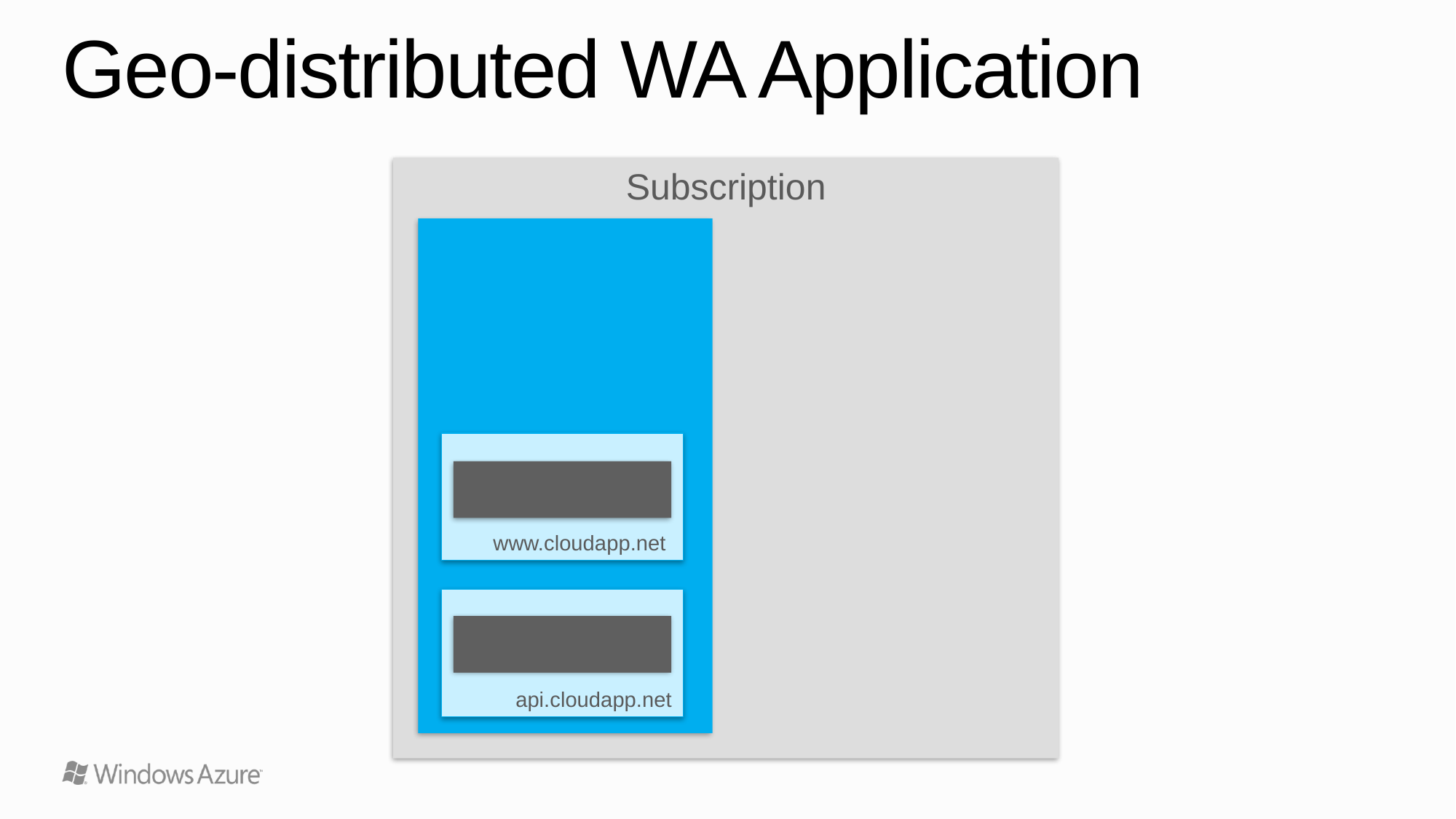

# Geo-distributed WA Application
Subscription
Region A – US North
www.cloudapp.net
Role 1
api.cloudapp.net
Role 1